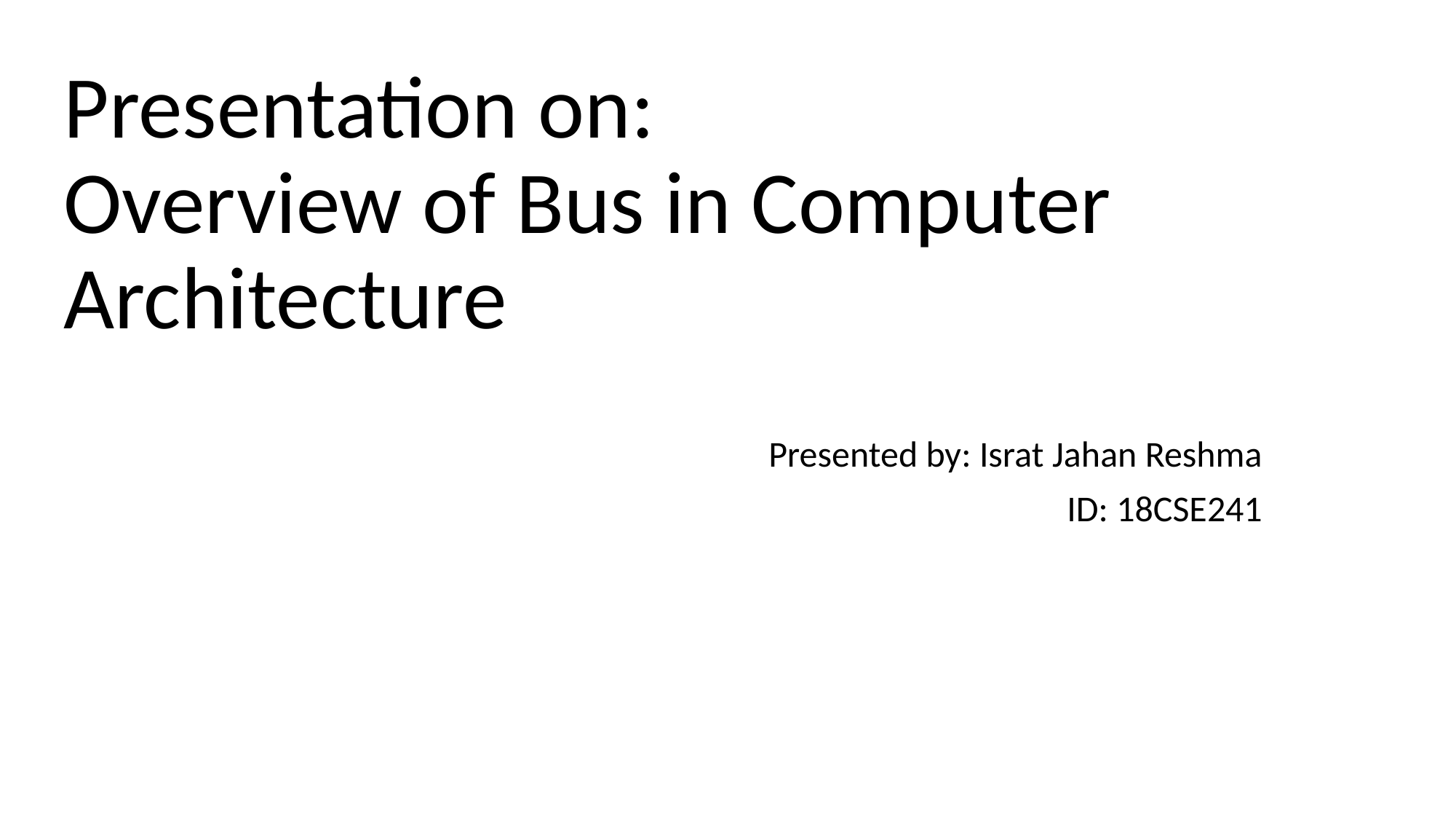

# Presentation on: Overview of Bus in Computer Architecture
Presented by: Israt Jahan Reshma
ID: 18CSE241